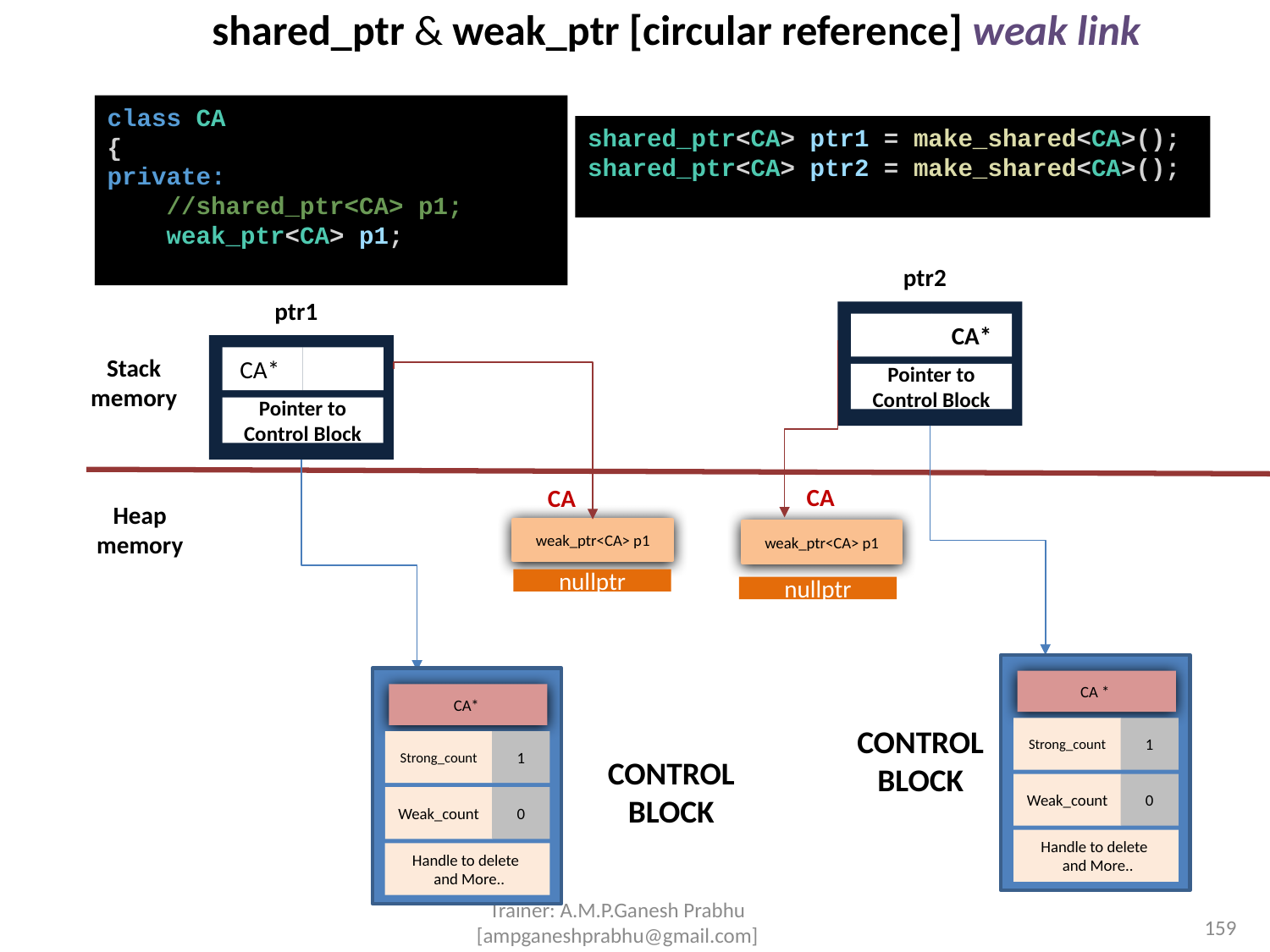

shared_ptr & weak_ptr [circular reference] weak link
class CA
{
private:
    //shared_ptr<CA> p1;
    weak_ptr<CA> p1;

shared_ptr<CA> ptr1 = make_shared<CA>();
shared_ptr<CA> ptr2 = make_shared<CA>();

ptr2
ptr1

CA*

Pointer to Control Block
Stack memory
CA
CA
Heap memory
weak_ptr<CA> p1
weak_ptr<CA> p1
nullptr
nullptr

CA *
Strong_count
1
Weak_count
0
Handle to delete
 and More..

CA*
Strong_count
1
Weak_count
0
Handle to delete
 and More..
CONTROL BLOCK
CONTROL BLOCK

CA*
Pointer to Control Block

Trainer: A.M.P.Ganesh Prabhu [ampganeshprabhu@gmail.com]
159